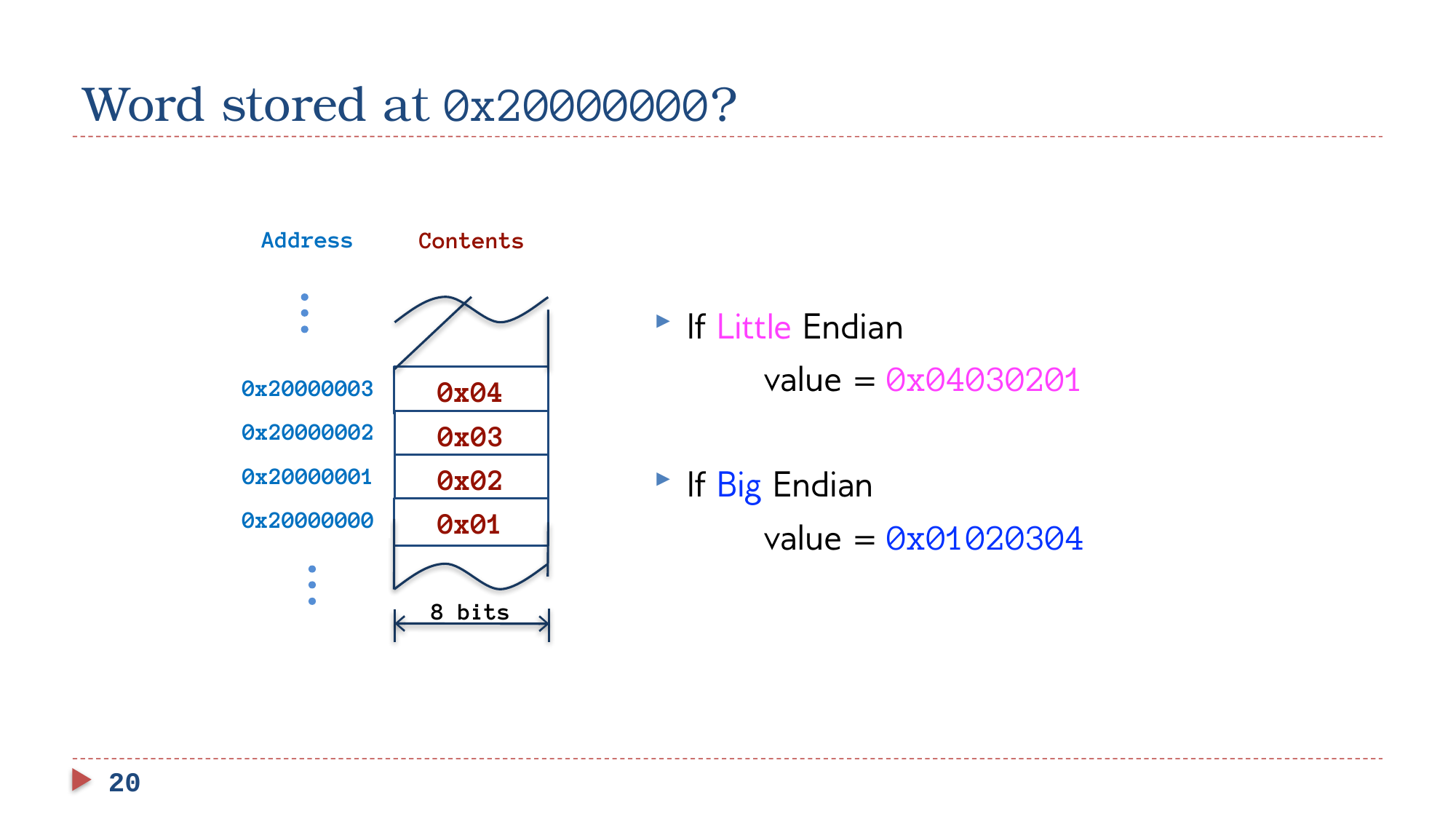

# Word stored at 0x20000000?
Address
Contents

0x20000003
0x04
0x20000002
0x03
0x20000001
0x02
0x20000000
0x01

8 bits
If Little Endian
	value = 0x04030201

If Big Endian
	value = 0x01020304
20